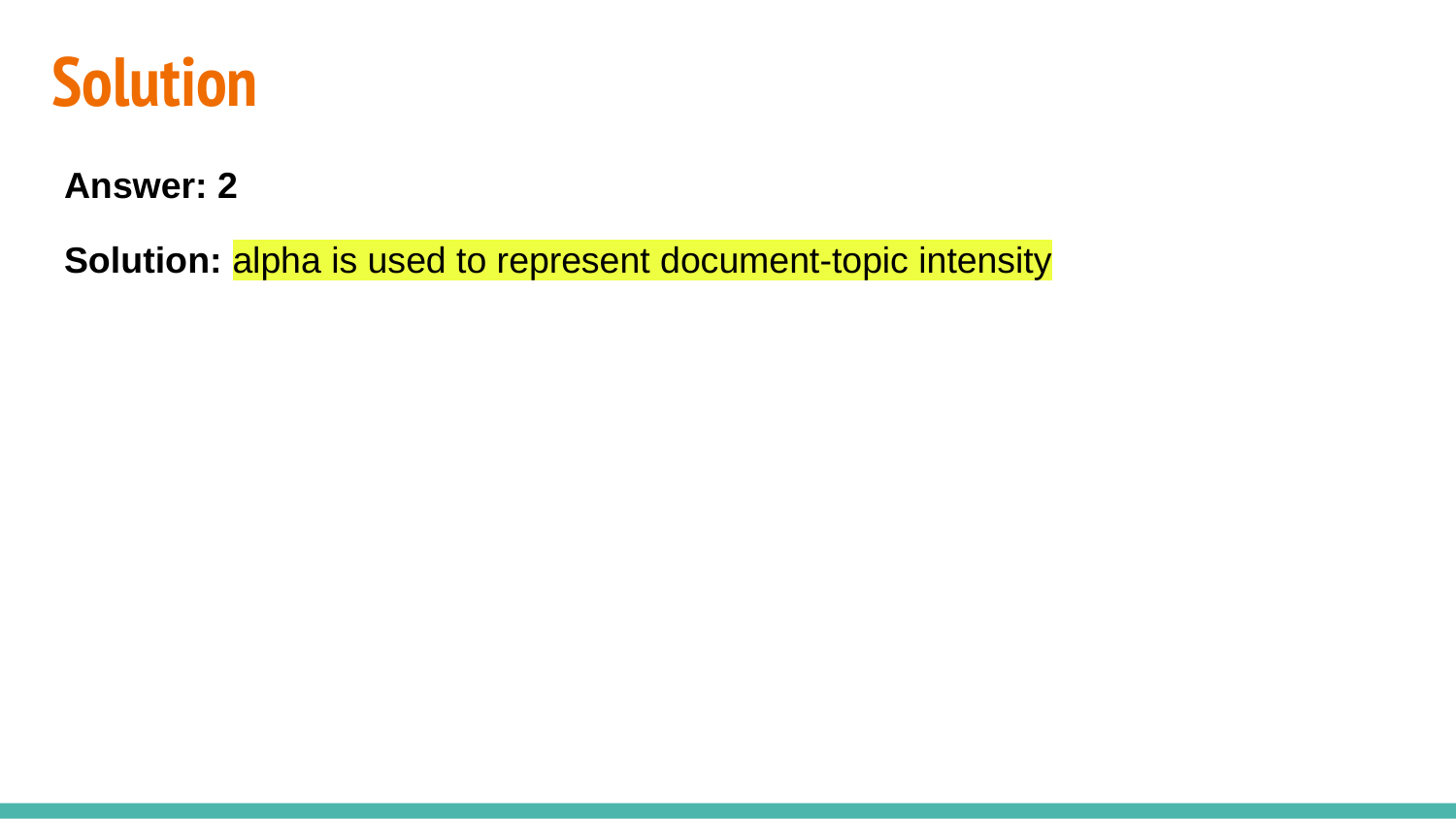

# Solution
Answer: 2
Solution: alpha is used to represent document-topic intensity